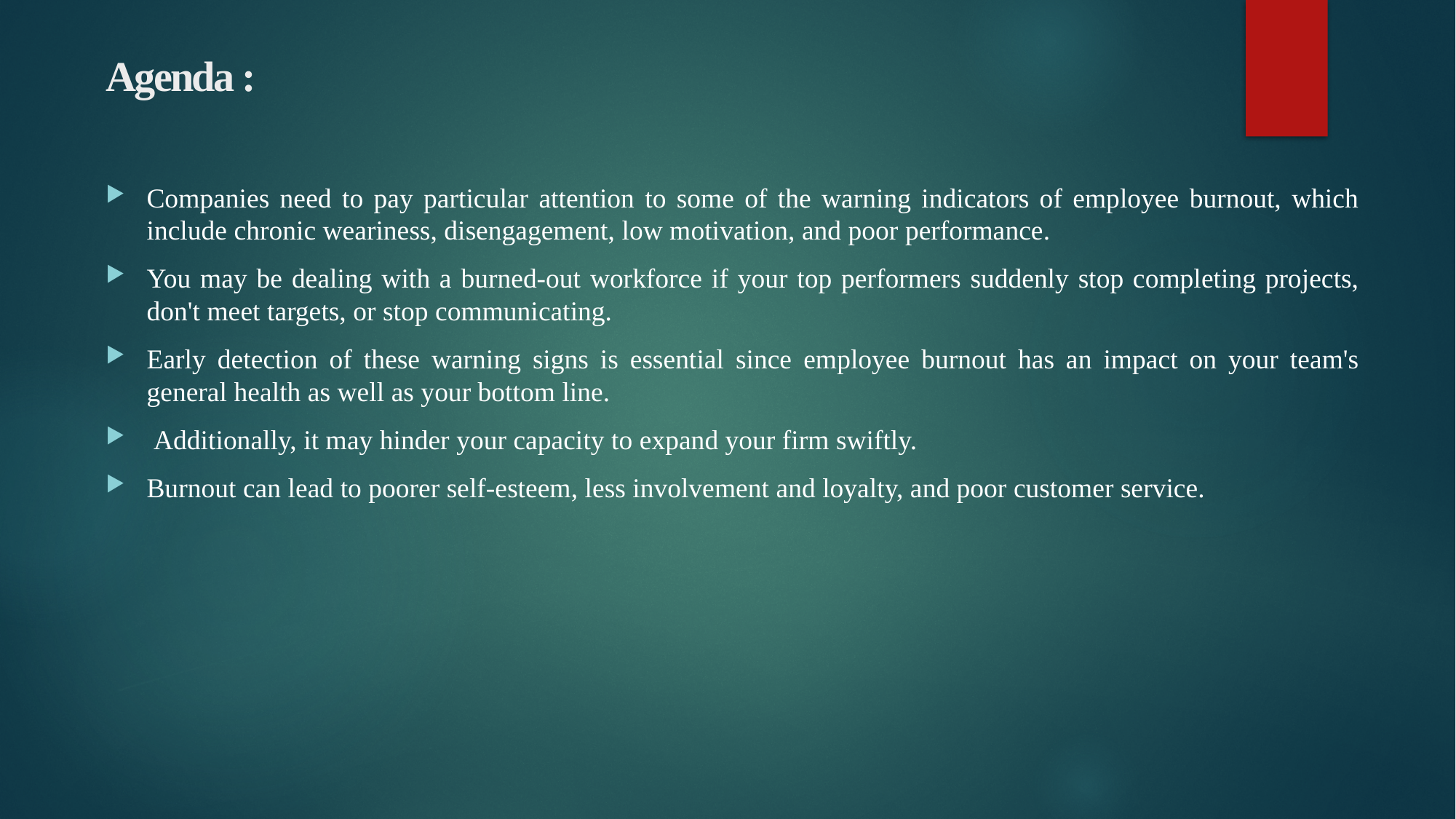

# Agenda :
Companies need to pay particular attention to some of the warning indicators of employee burnout, which include chronic weariness, disengagement, low motivation, and poor performance.
You may be dealing with a burned-out workforce if your top performers suddenly stop completing projects, don't meet targets, or stop communicating.
Early detection of these warning signs is essential since employee burnout has an impact on your team's general health as well as your bottom line.
 Additionally, it may hinder your capacity to expand your firm swiftly.
Burnout can lead to poorer self-esteem, less involvement and loyalty, and poor customer service.